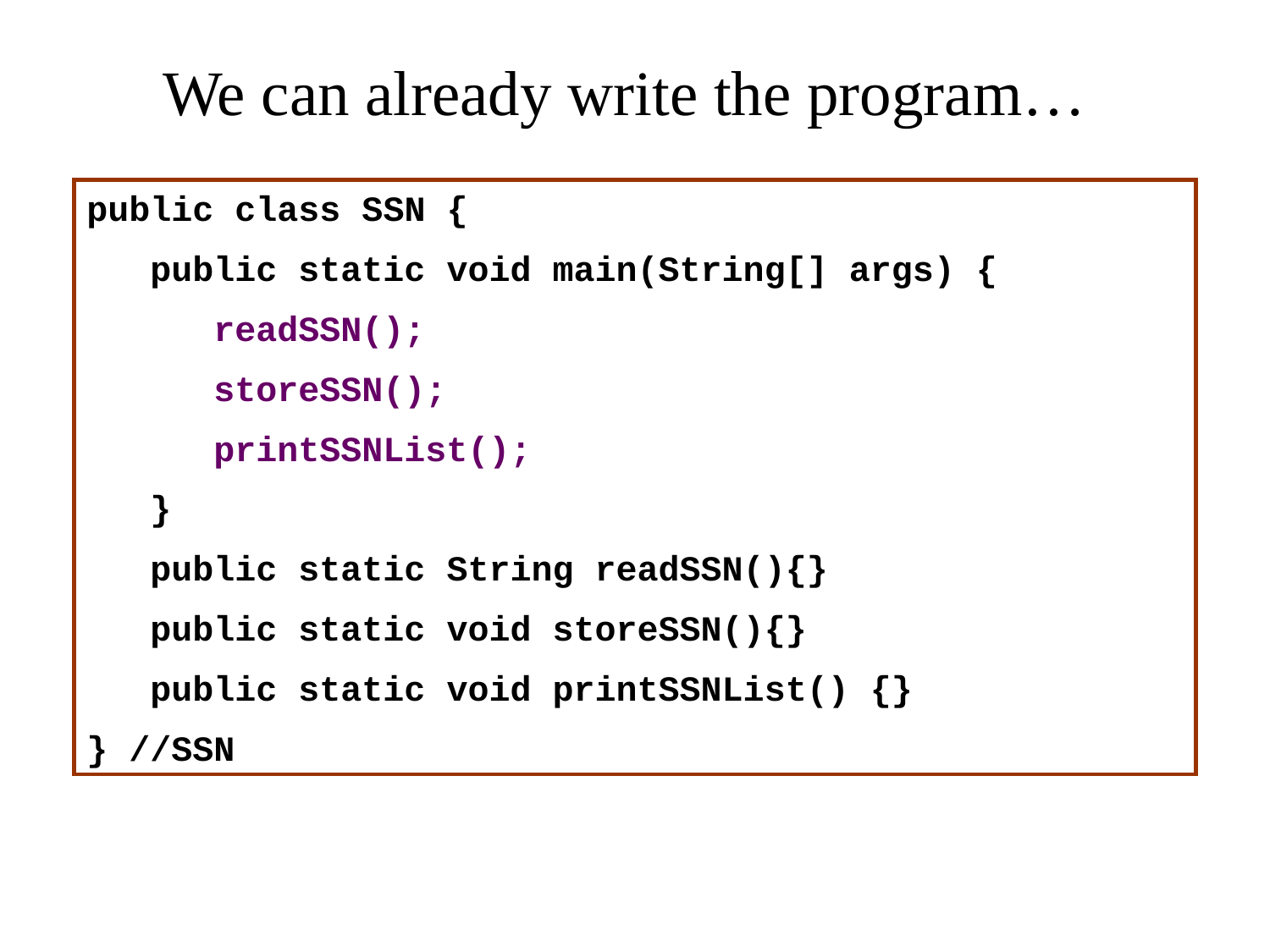

# We can already write the program…
public class SSN {
   public static void main(String[] args) {
      readSSN();
      storeSSN();
      printSSNList();
   }
   public static String readSSN(){}
   public static void storeSSN(){}
   public static void printSSNList() {}
} //SSN